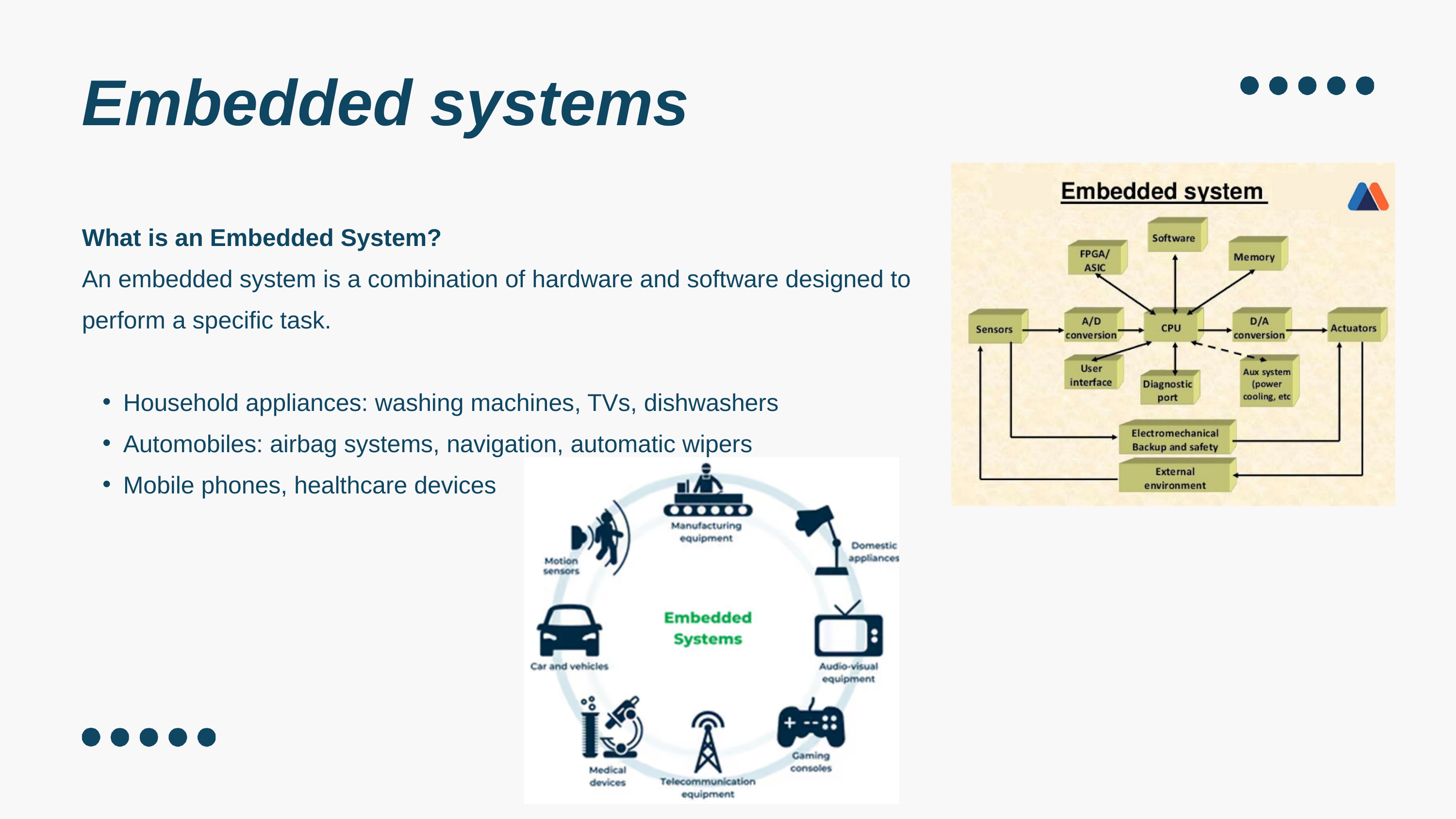

Embedded systems

What is an Embedded System?
An embedded system is a combination of hardware and software designed to perform a specific task.

Household appliances: washing machines, TVs, dishwashers
Automobiles: airbag systems, navigation, automatic wipers
Mobile phones, healthcare devices